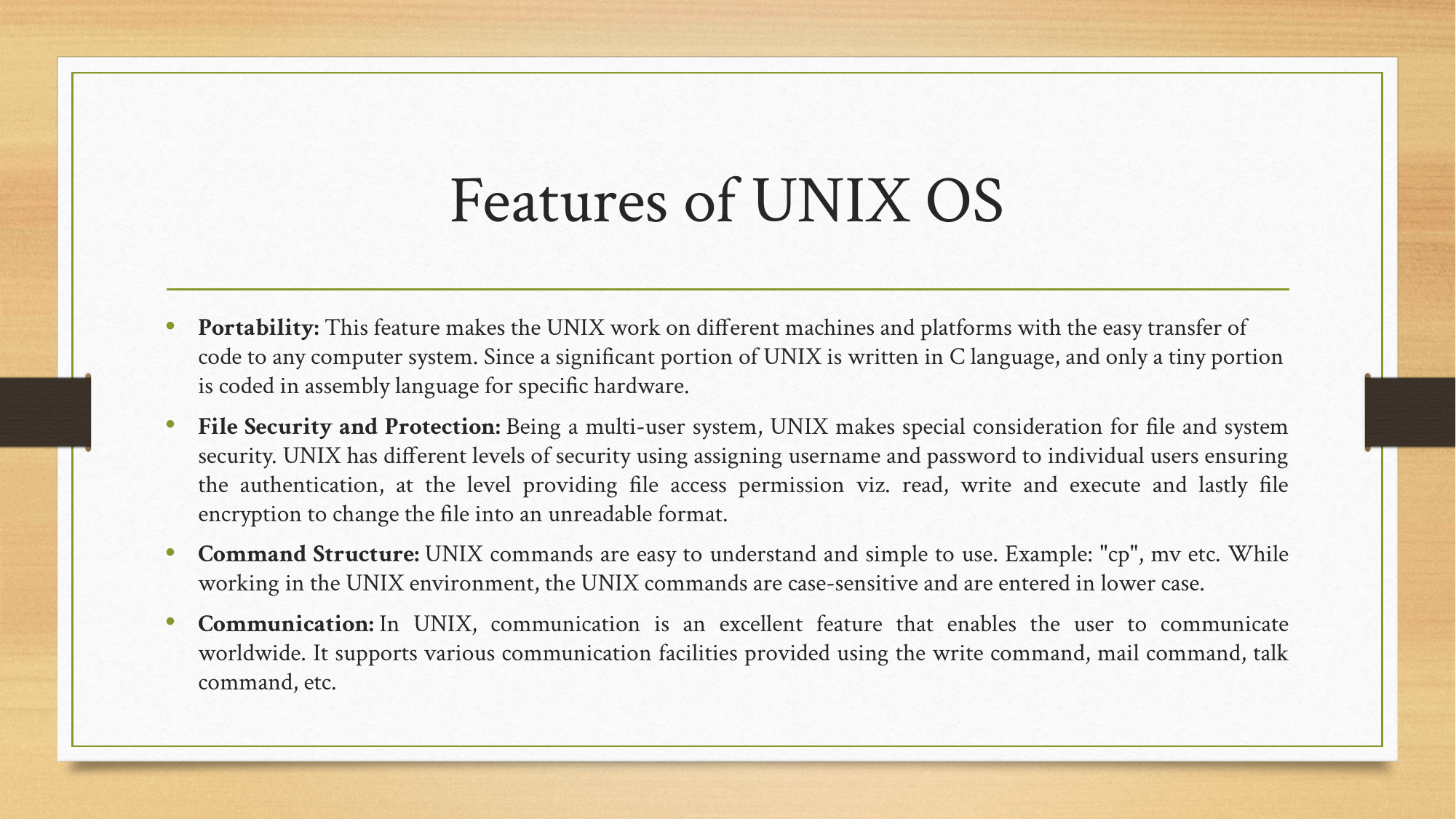

# Features of UNIX OS
Portability: This feature makes the UNIX work on different machines and platforms with the easy transfer of code to any computer system. Since a significant portion of UNIX is written in C language, and only a tiny portion is coded in assembly language for specific hardware.
File Security and Protection: Being a multi-user system, UNIX makes special consideration for file and system security. UNIX has different levels of security using assigning username and password to individual users ensuring the authentication, at the level providing file access permission viz. read, write and execute and lastly file encryption to change the file into an unreadable format.
Command Structure: UNIX commands are easy to understand and simple to use. Example: "cp", mv etc. While working in the UNIX environment, the UNIX commands are case-sensitive and are entered in lower case.
Communication: In UNIX, communication is an excellent feature that enables the user to communicate worldwide. It supports various communication facilities provided using the write command, mail command, talk command, etc.